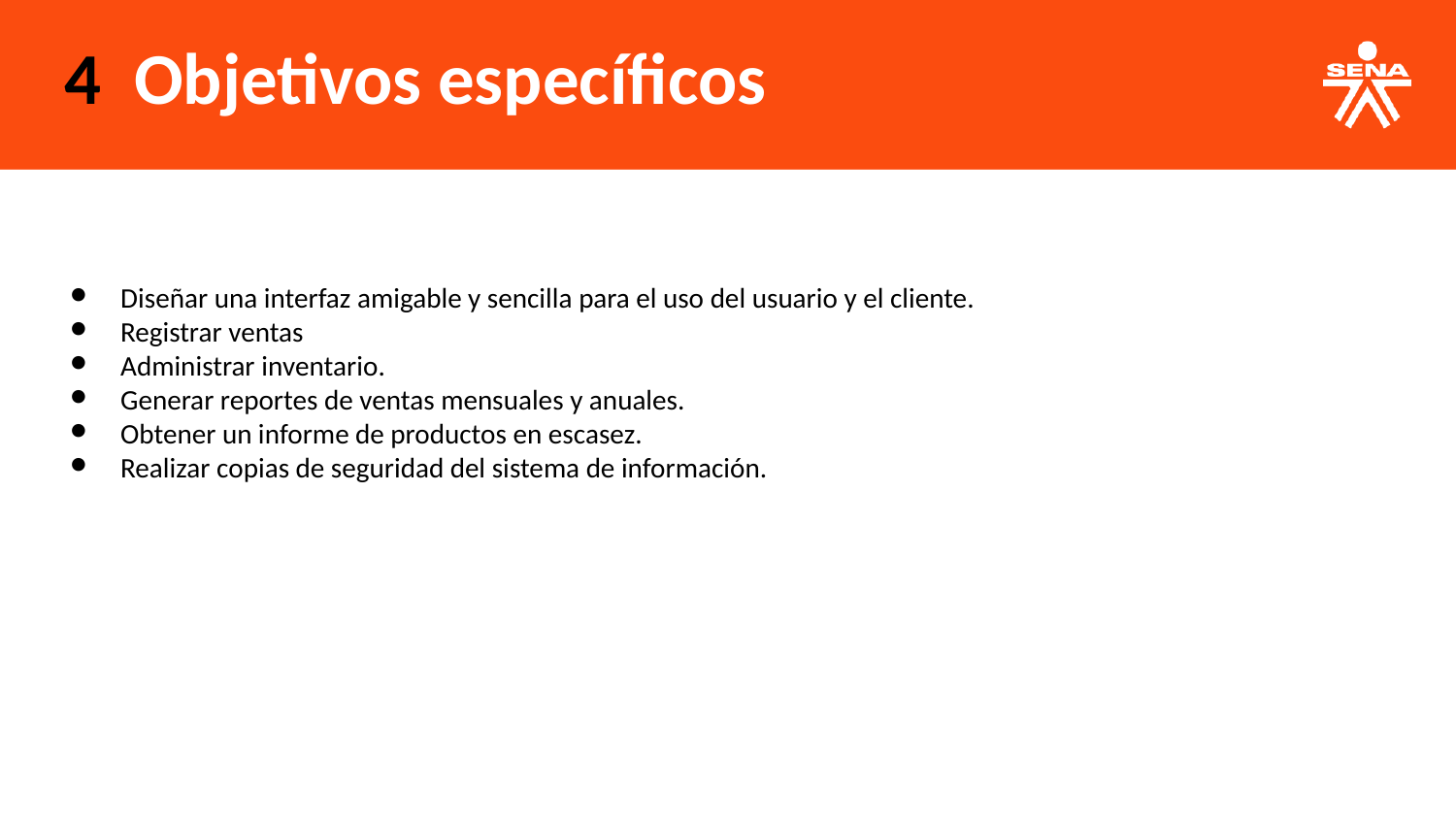

4  Objetivos específicos

Diseñar una interfaz amigable y sencilla para el uso del usuario y el cliente.
Registrar ventas
Administrar inventario.
Generar reportes de ventas mensuales y anuales.
Obtener un informe de productos en escasez.
Realizar copias de seguridad del sistema de información.